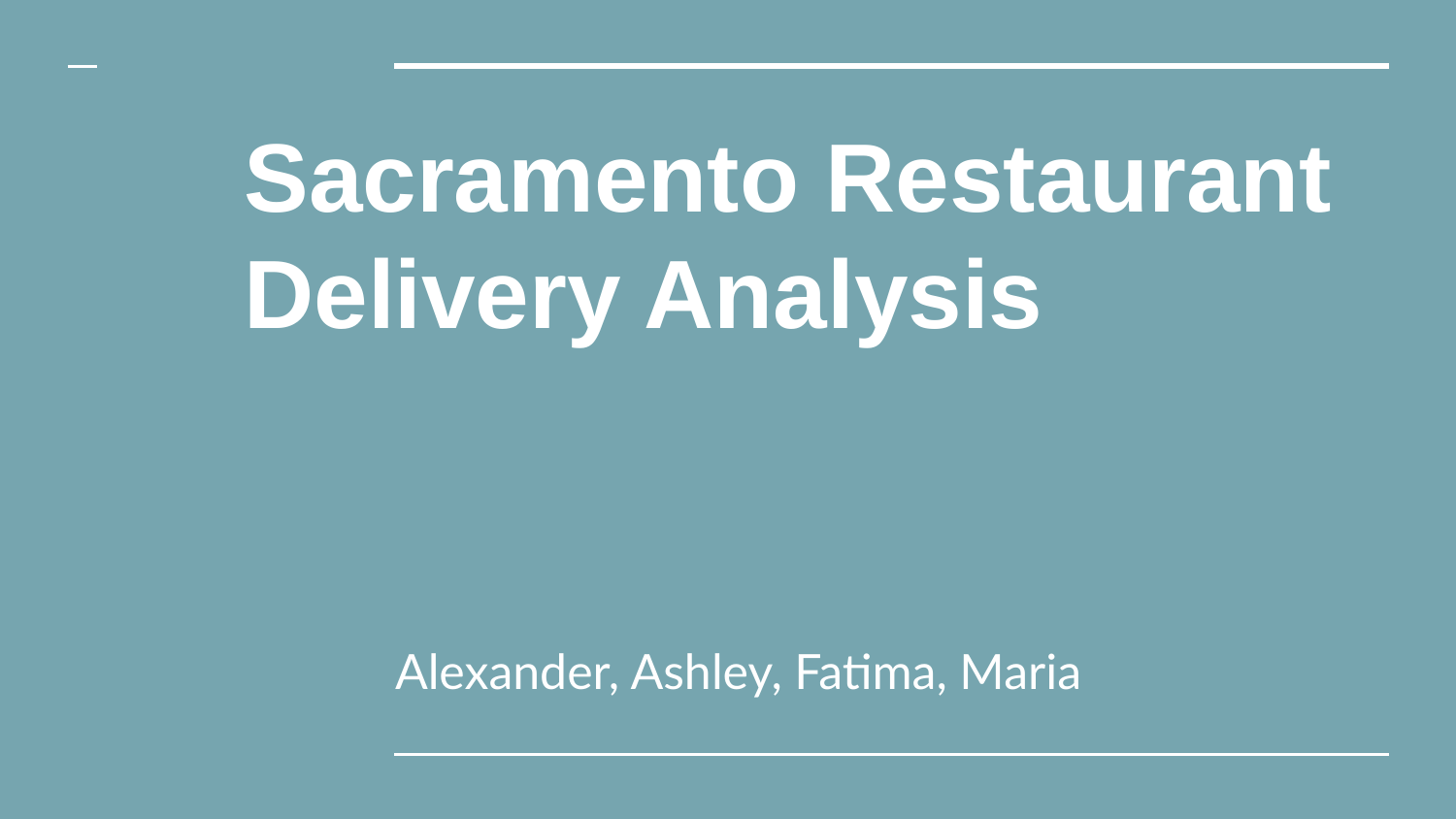

# Sacramento Restaurant Delivery Analysis
Alexander, Ashley, Fatima, Maria